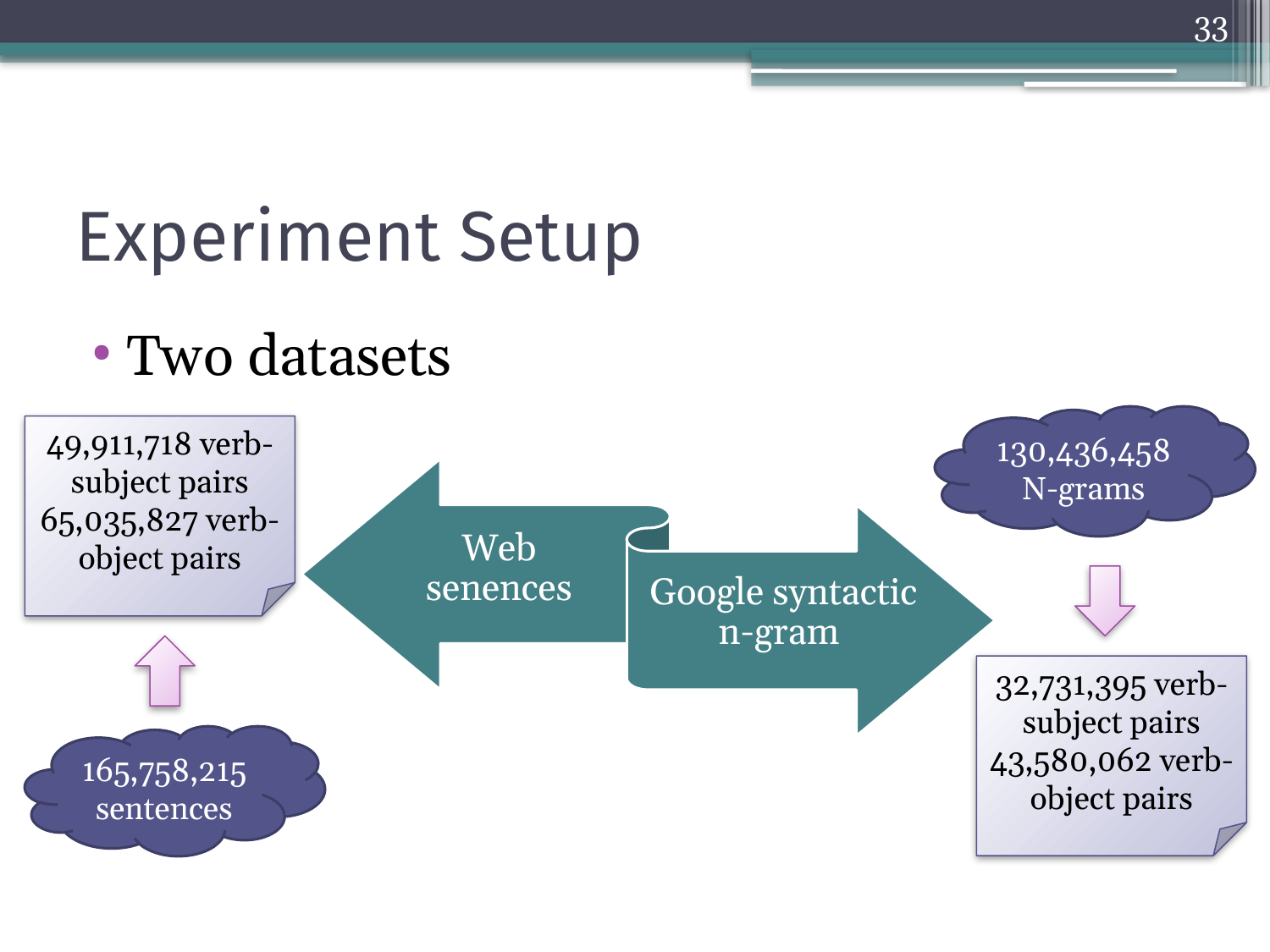

33
# Experiment Setup
Two datasets
Web senences
Google syntactic n-gram
130,436,458
N-grams
49,911,718 verb-subject pairs
65,035,827 verb-object pairs

32,731,395 verb-subject pairs
43,580,062 verb-object pairs
165,758,215 sentences